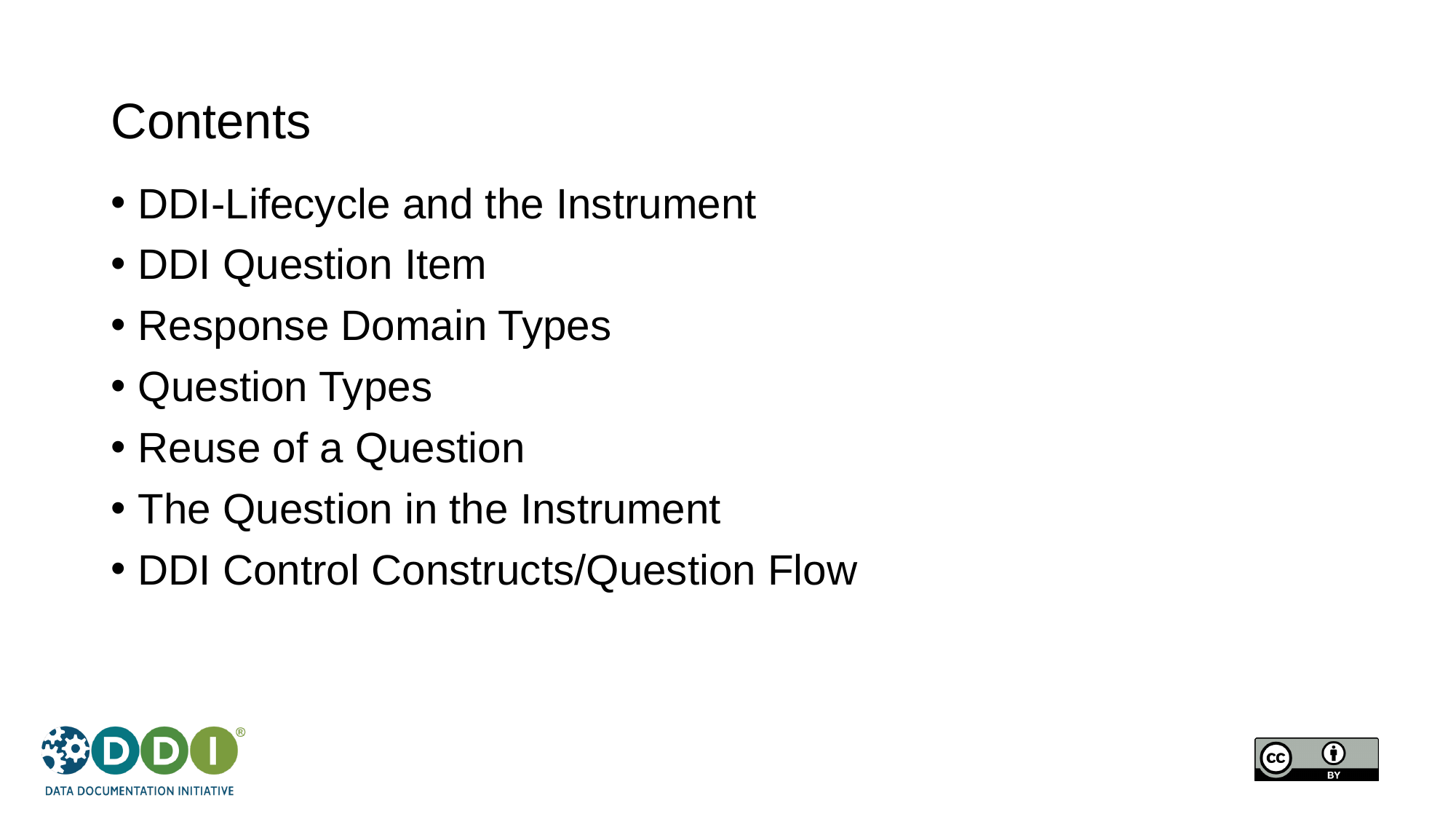

# Contents
DDI-Lifecycle and the Instrument
DDI Question Item
Response Domain Types
Question Types
Reuse of a Question
The Question in the Instrument
DDI Control Constructs/Question Flow